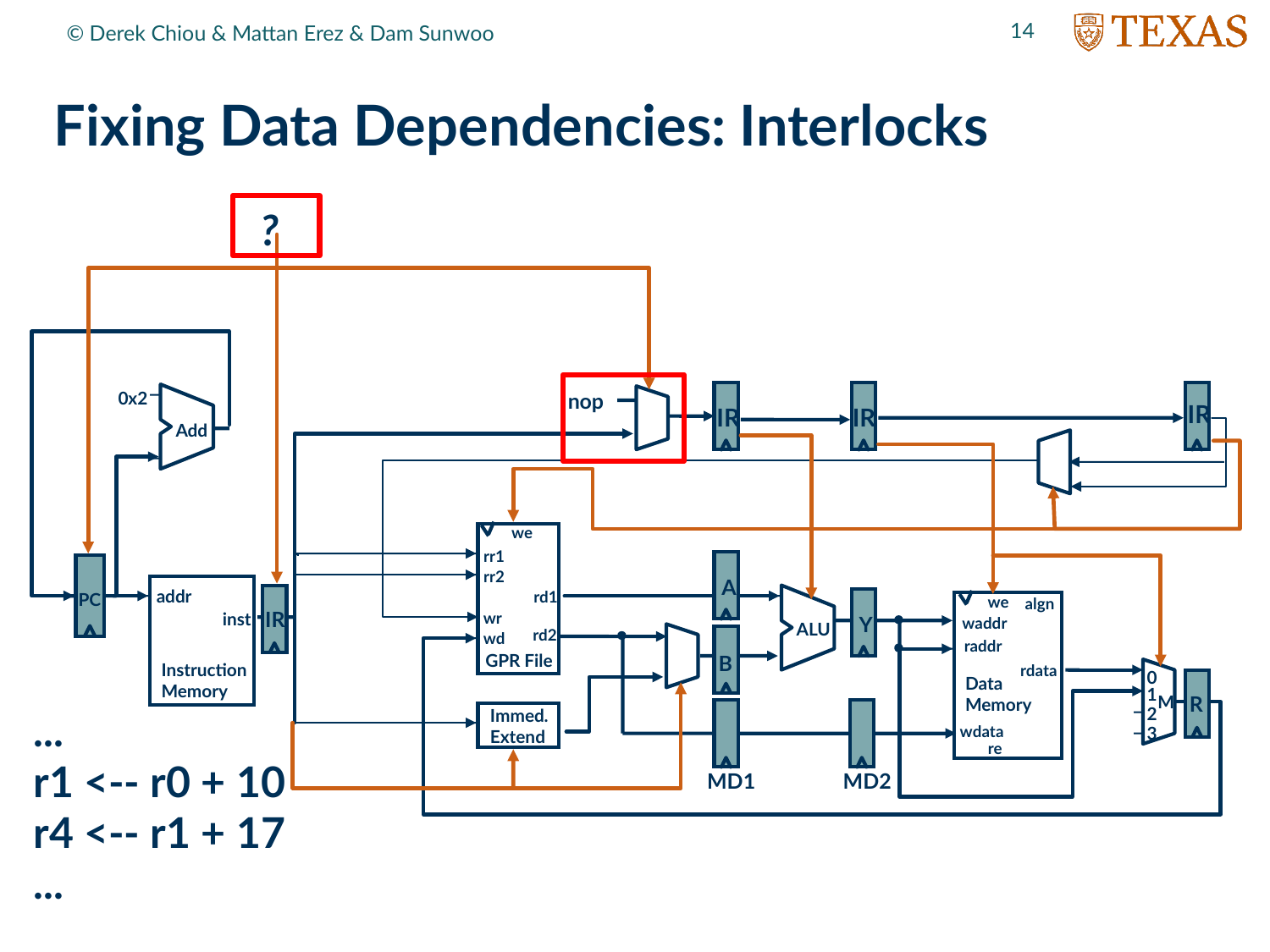

14
© Derek Chiou & Mattan Erez & Dam Sunwoo
# Fixing Data Dependencies: Interlocks

?

0x2

nop

IR
IR
IR

Add

we

rr1

A

rr2

addr
rd1
PC

IR

we
algn

Y

wr
inst
waddr
ALU

rd2

wd

B

raddr

GPR File

Instruction
Memory
rdata

0
Data
Memory

1

R
M

2
Immed.
Extend

wdata
3

re

MD1
MD2

...
r1 <-- r0 + 10
r4 <-- r1 + 17
...